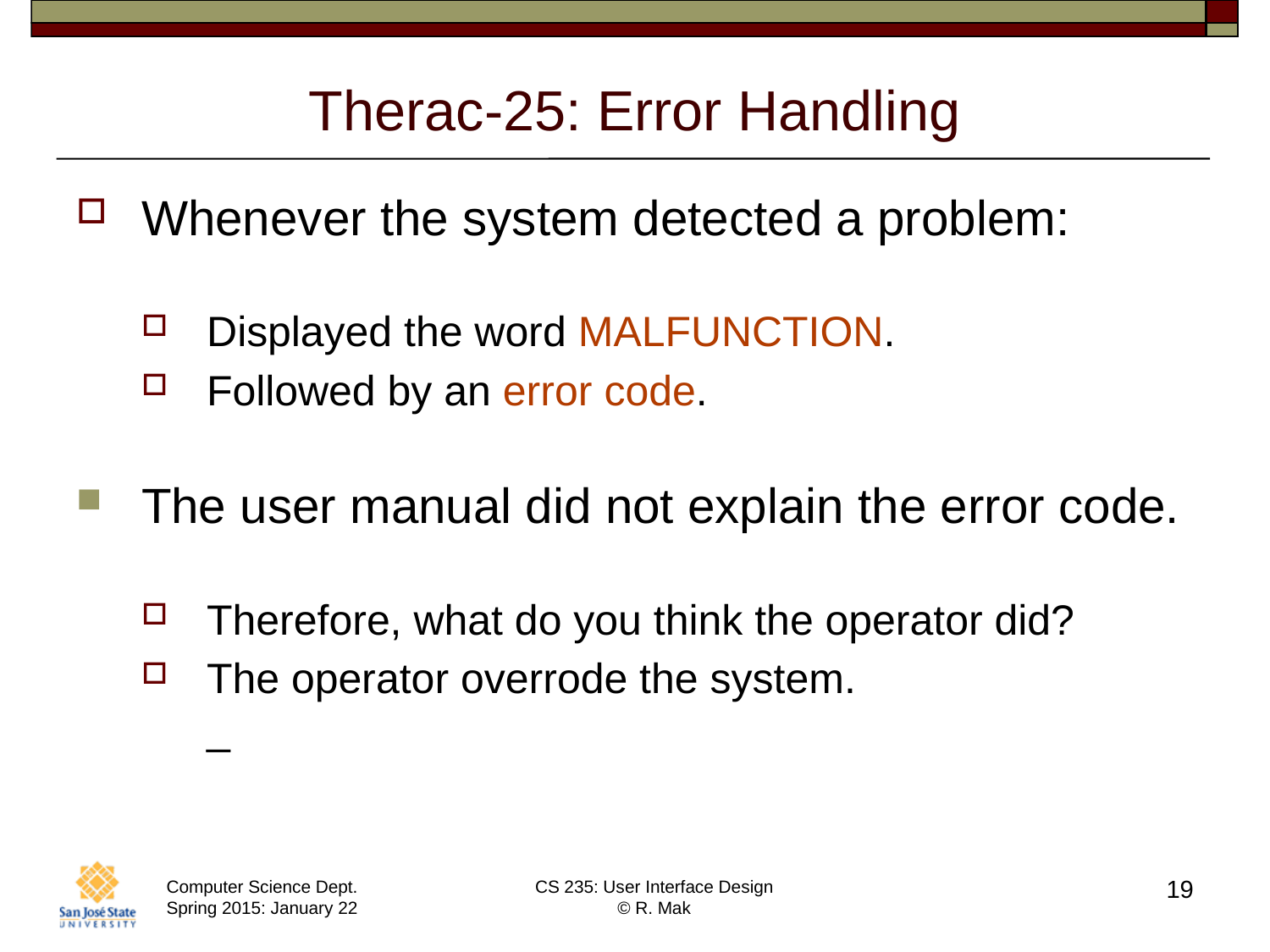

# Therac-25: Error Handling
Whenever the system detected a problem:

Displayed the word MALFUNCTION.
Followed by an error code.

The user manual did not explain the error code.

Therefore, what do you think the operator did?
The operator overrode the system.
_
19